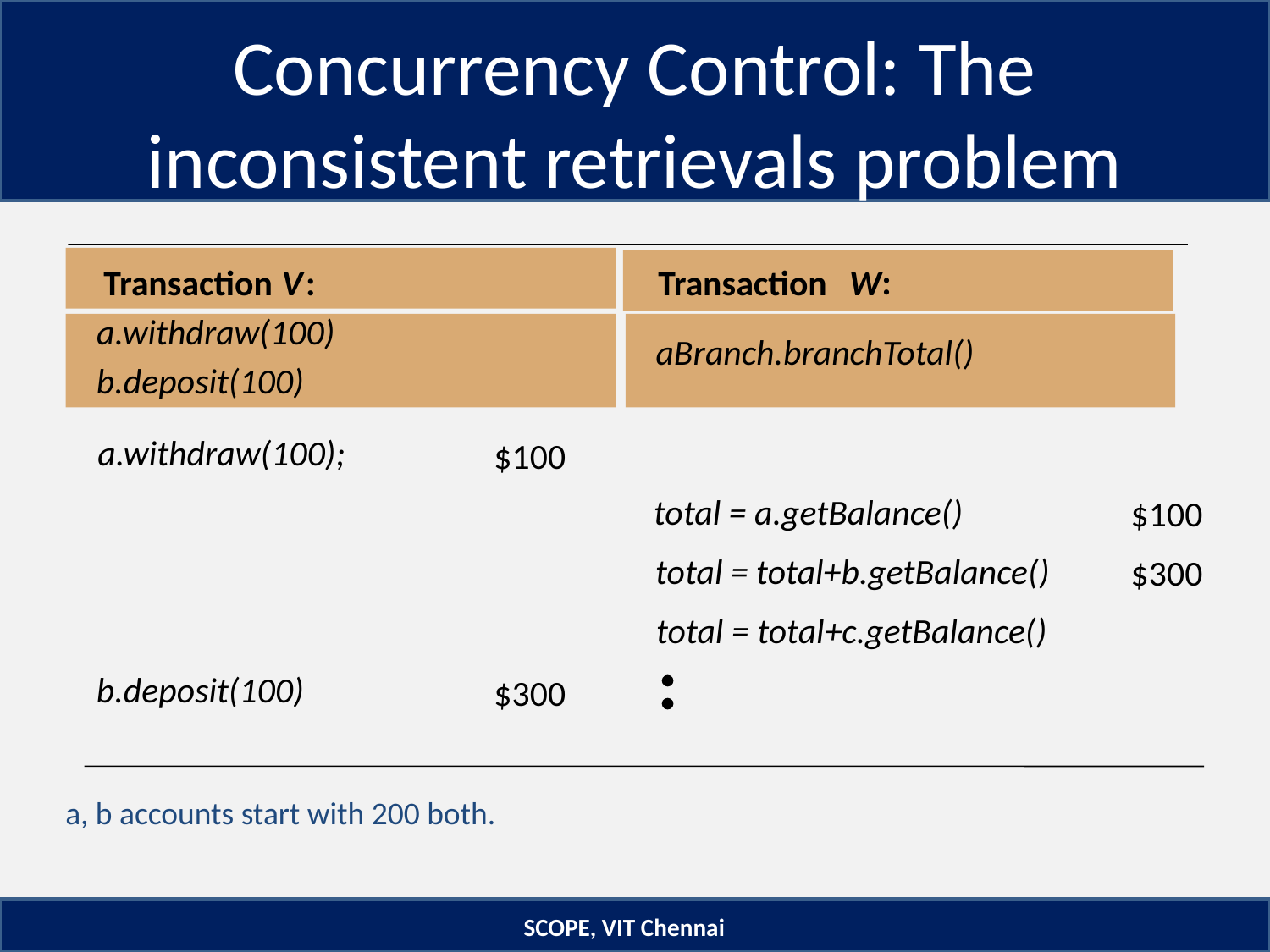

# Concurrency Control: The inconsistent retrievals problem

:
Transaction
V
:

Transaction
W
a.withdraw(100)

aBranch.branchTotal()
b.deposit(100)
a.withdraw(100);
$100
total = a.getBalance()
$100
total = total+b.getBalance()
$300
total = total+c.getBalance()
b.deposit(100)
$300

a, b accounts start with 200 both.
SCOPE, VIT Chennai